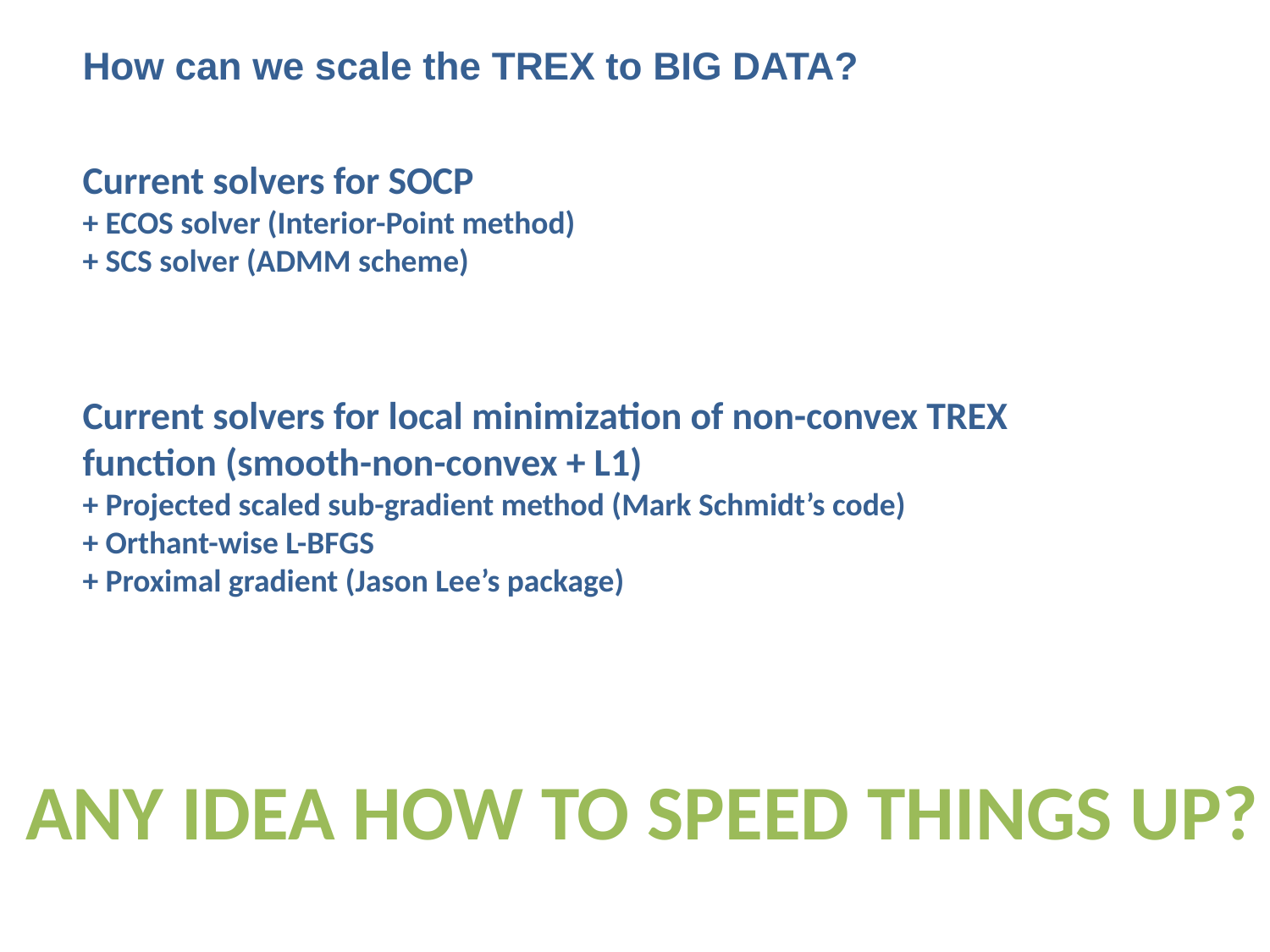

How can we scale the TREX to BIG DATA?
Current solvers for SOCP
+ ECOS solver (Interior-Point method)
+ SCS solver (ADMM scheme)
Current solvers for local minimization of non-convex TREX function (smooth-non-convex + L1)
+ Projected scaled sub-gradient method (Mark Schmidt’s code)
+ Orthant-wise L-BFGS
+ Proximal gradient (Jason Lee’s package)
ANY IDEA HOW TO SPEED THINGS UP?